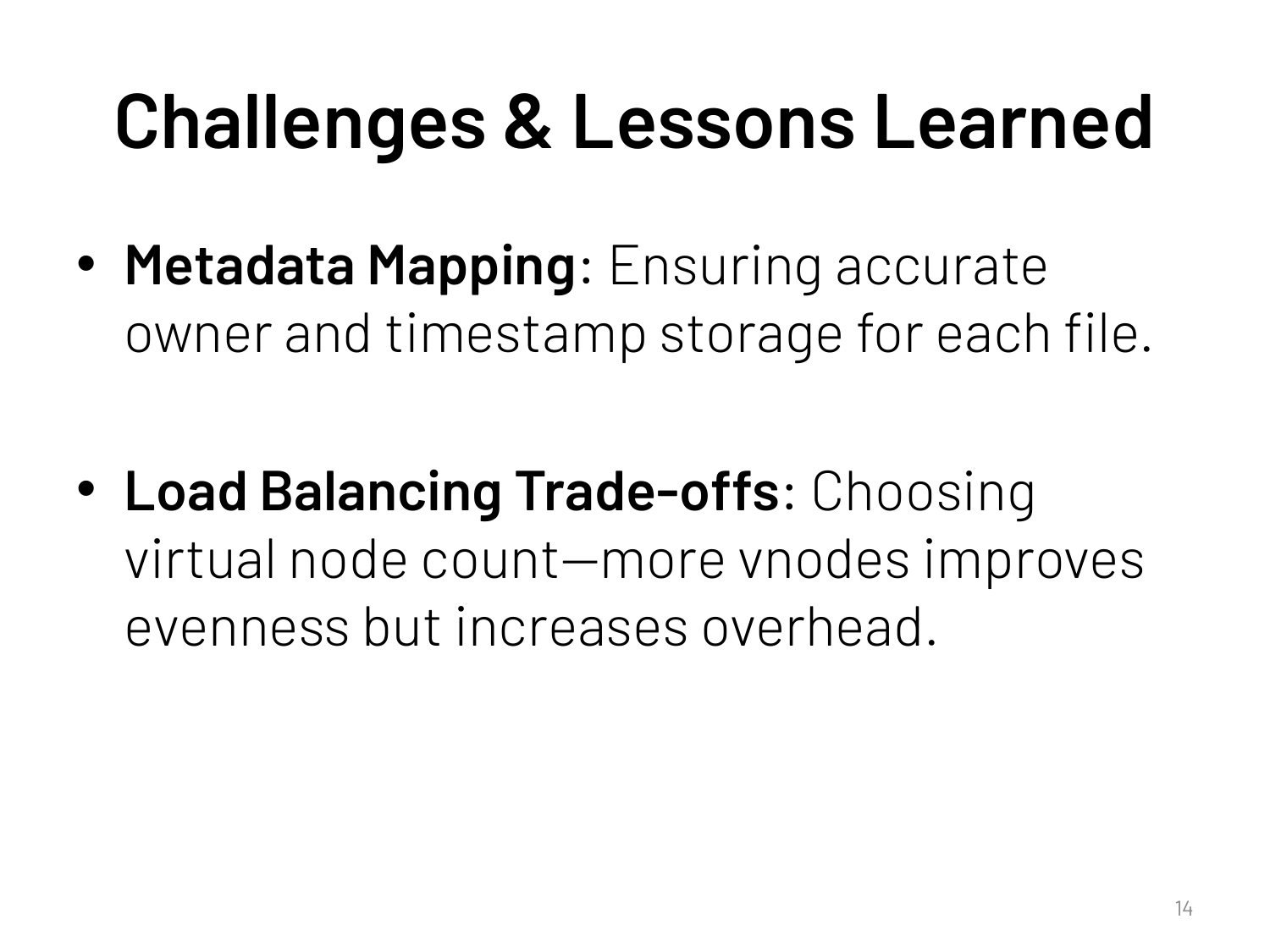

# Challenges & Lessons Learned
Metadata Mapping: Ensuring accurate owner and timestamp storage for each file.

Load Balancing Trade-offs: Choosing virtual node count—more vnodes improves evenness but increases overhead.
14